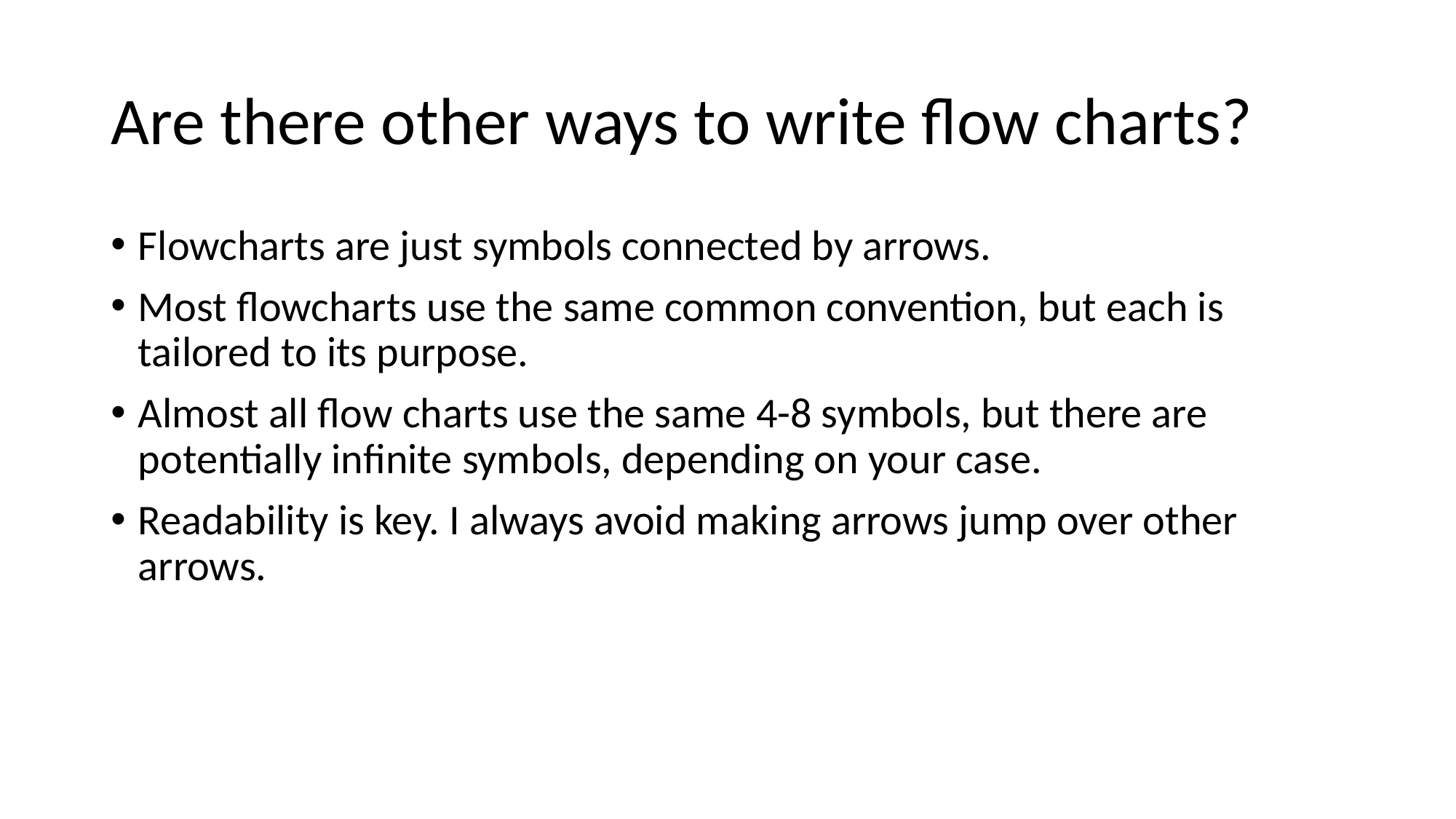

# Are there other ways to write flow charts?
Flowcharts are just symbols connected by arrows.
Most flowcharts use the same common convention, but each is tailored to its purpose.
Almost all flow charts use the same 4-8 symbols, but there are potentially infinite symbols, depending on your case.
Readability is key. I always avoid making arrows jump over other arrows.